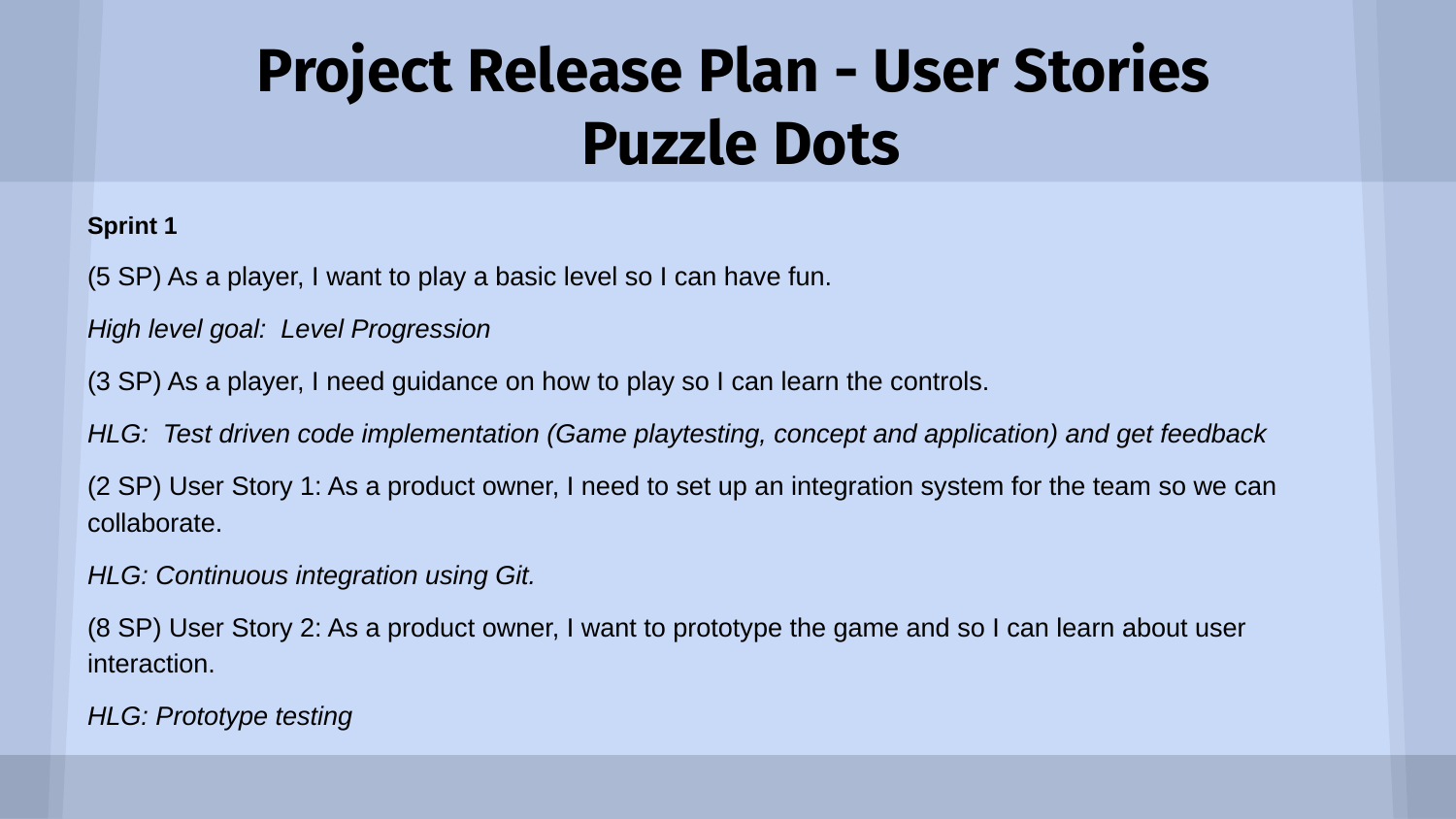

# Project Release Plan - User Stories
 Puzzle Dots
Sprint 1
(5 SP) As a player, I want to play a basic level so I can have fun.
High level goal:  Level Progression
(3 SP) As a player, I need guidance on how to play so I can learn the controls.
HLG:  Test driven code implementation (Game playtesting, concept and application) and get feedback
(2 SP) User Story 1: As a product owner, I need to set up an integration system for the team so we can collaborate.
HLG: Continuous integration using Git.
(8 SP) User Story 2: As a product owner, I want to prototype the game and so I can learn about user interaction.
HLG: Prototype testing